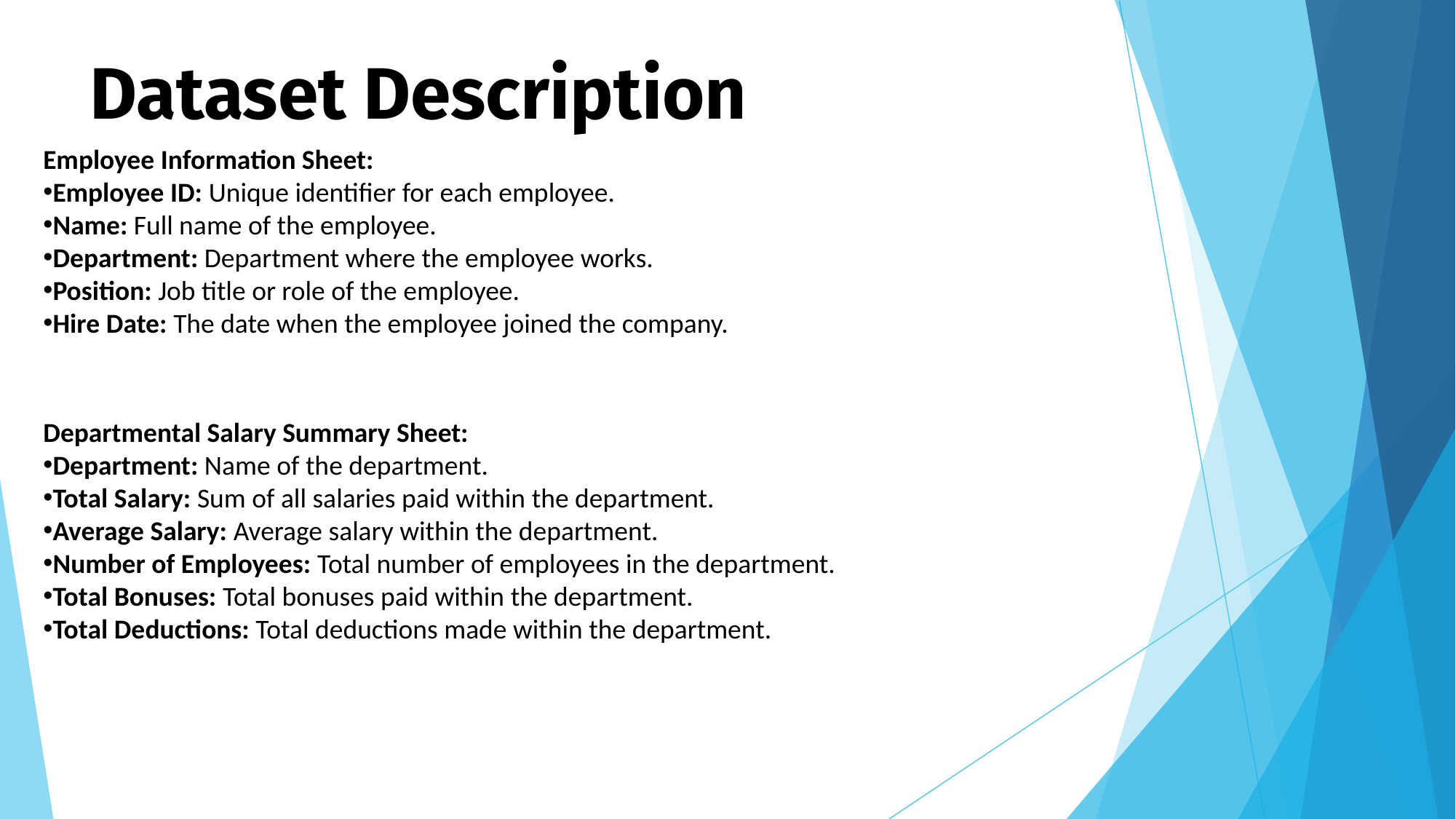

# Dataset Description
Employee Information Sheet:
Employee ID: Unique identifier for each employee.
Name: Full name of the employee.
Department: Department where the employee works.
Position: Job title or role of the employee.
Hire Date: The date when the employee joined the company.
Departmental Salary Summary Sheet:
Department: Name of the department.
Total Salary: Sum of all salaries paid within the department.
Average Salary: Average salary within the department.
Number of Employees: Total number of employees in the department.
Total Bonuses: Total bonuses paid within the department.
Total Deductions: Total deductions made within the department.